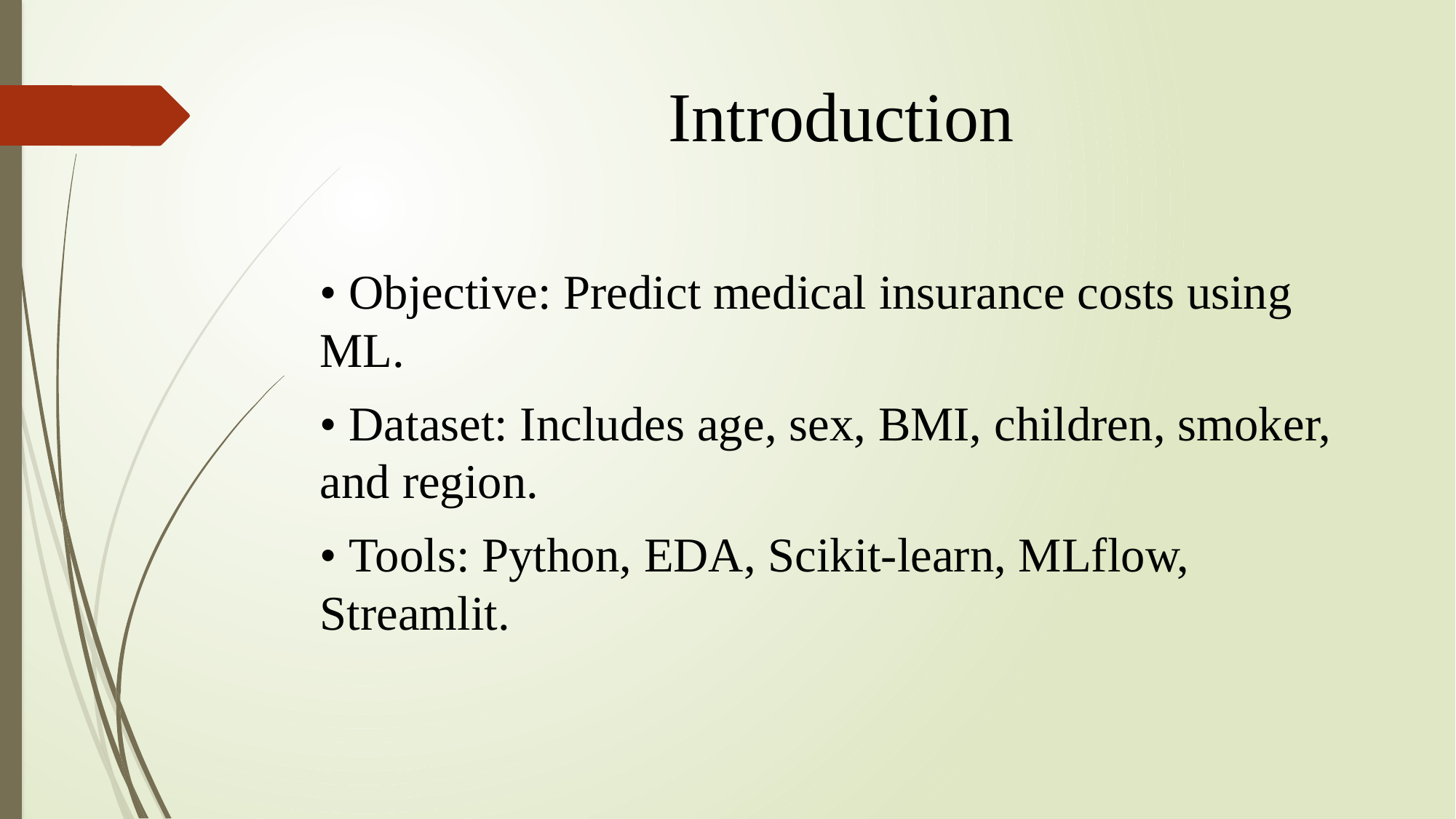

# Introduction
• Objective: Predict medical insurance costs using ML.
• Dataset: Includes age, sex, BMI, children, smoker, and region.
• Tools: Python, EDA, Scikit-learn, MLflow, Streamlit.